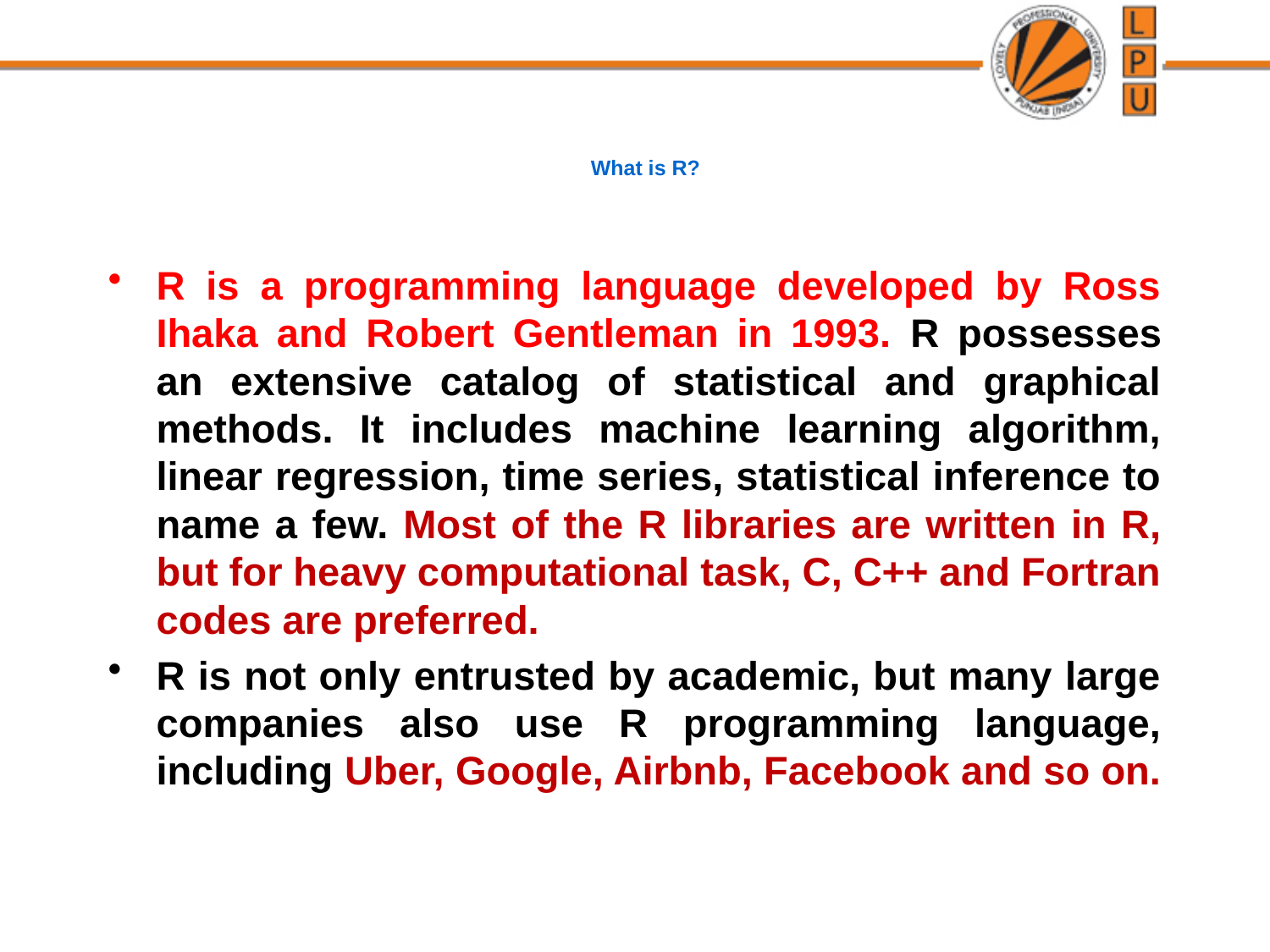

# What is R?
R is a programming language developed by Ross Ihaka and Robert Gentleman in 1993. R possesses an extensive catalog of statistical and graphical methods. It includes machine learning algorithm, linear regression, time series, statistical inference to name a few. Most of the R libraries are written in R, but for heavy computational task, C, C++ and Fortran codes are preferred.
R is not only entrusted by academic, but many large companies also use R programming language, including Uber, Google, Airbnb, Facebook and so on.